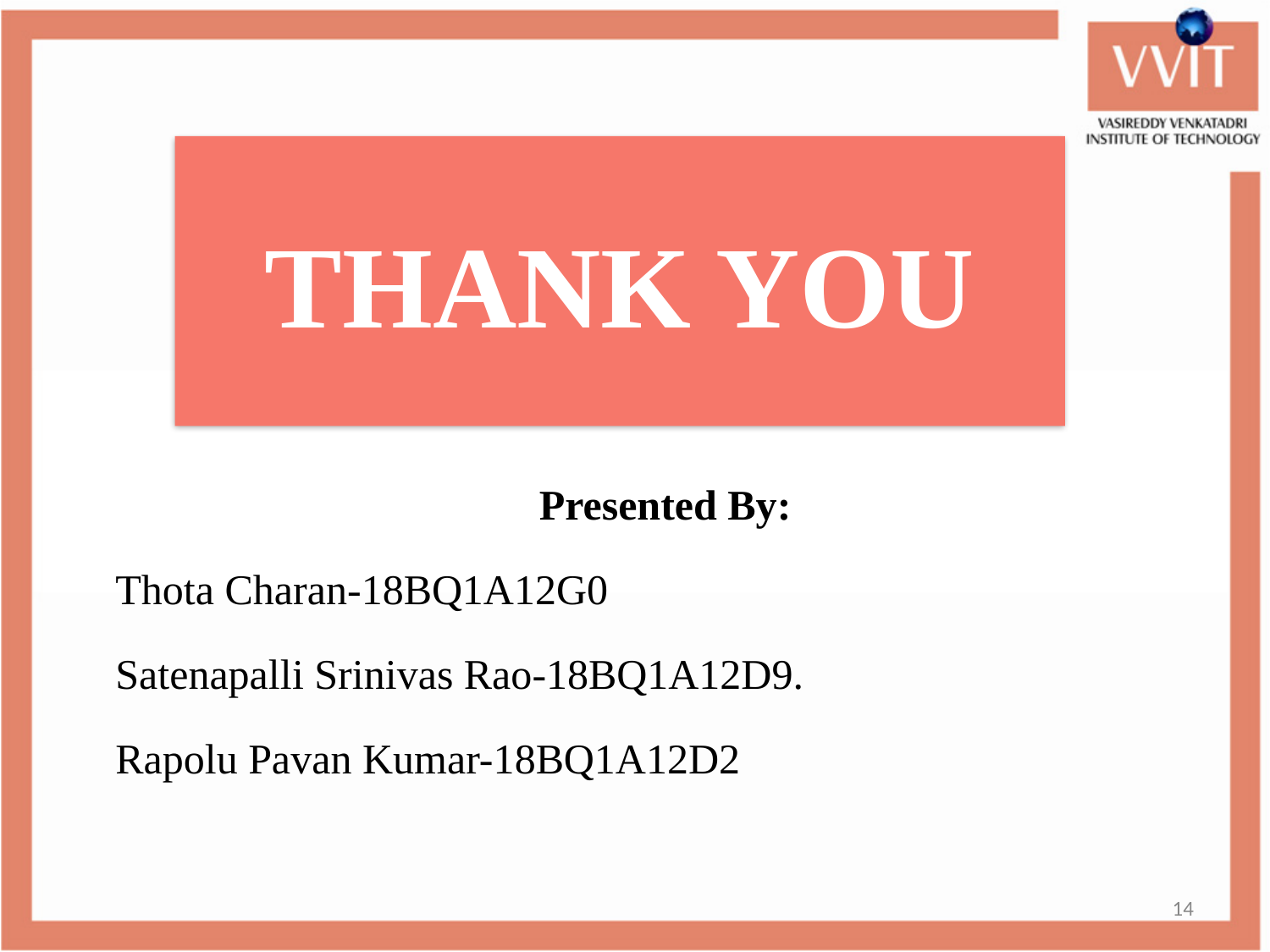

THANK YOU
  Presented By:
Thota Charan-18BQ1A12G0
Satenapalli Srinivas Rao-18BQ1A12D9.
Rapolu Pavan Kumar-18BQ1A12D2
14